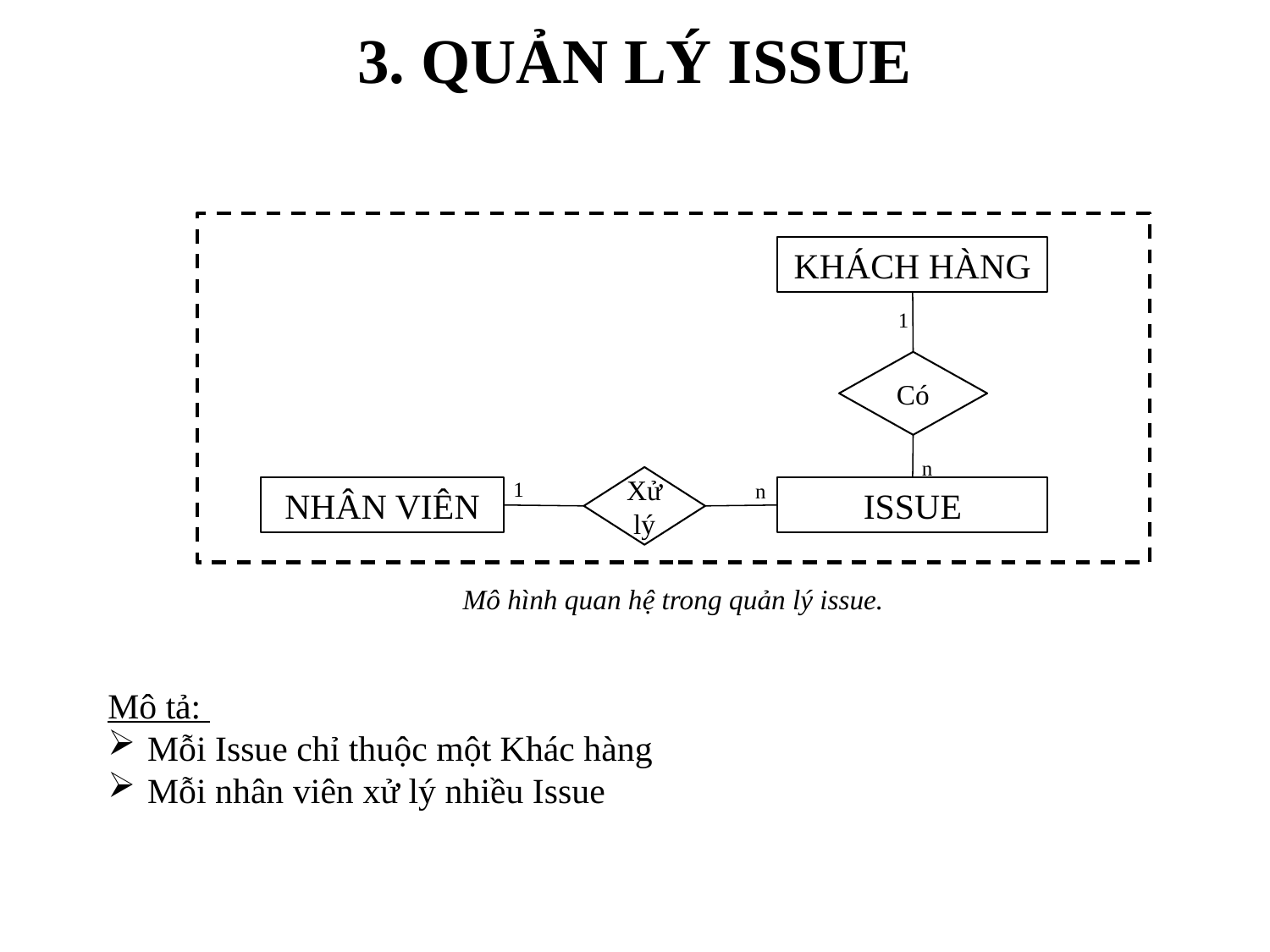

# 3. QUẢN LÝ ISSUE

KHÁCH HÀNG
1
Có
n
Xử
lý
1
n
NHÂN VIÊN
ISSUE
Mô hình quan hệ trong quản lý issue.
Mô tả:
Mỗi Issue chỉ thuộc một Khác hàng
Mỗi nhân viên xử lý nhiều Issue